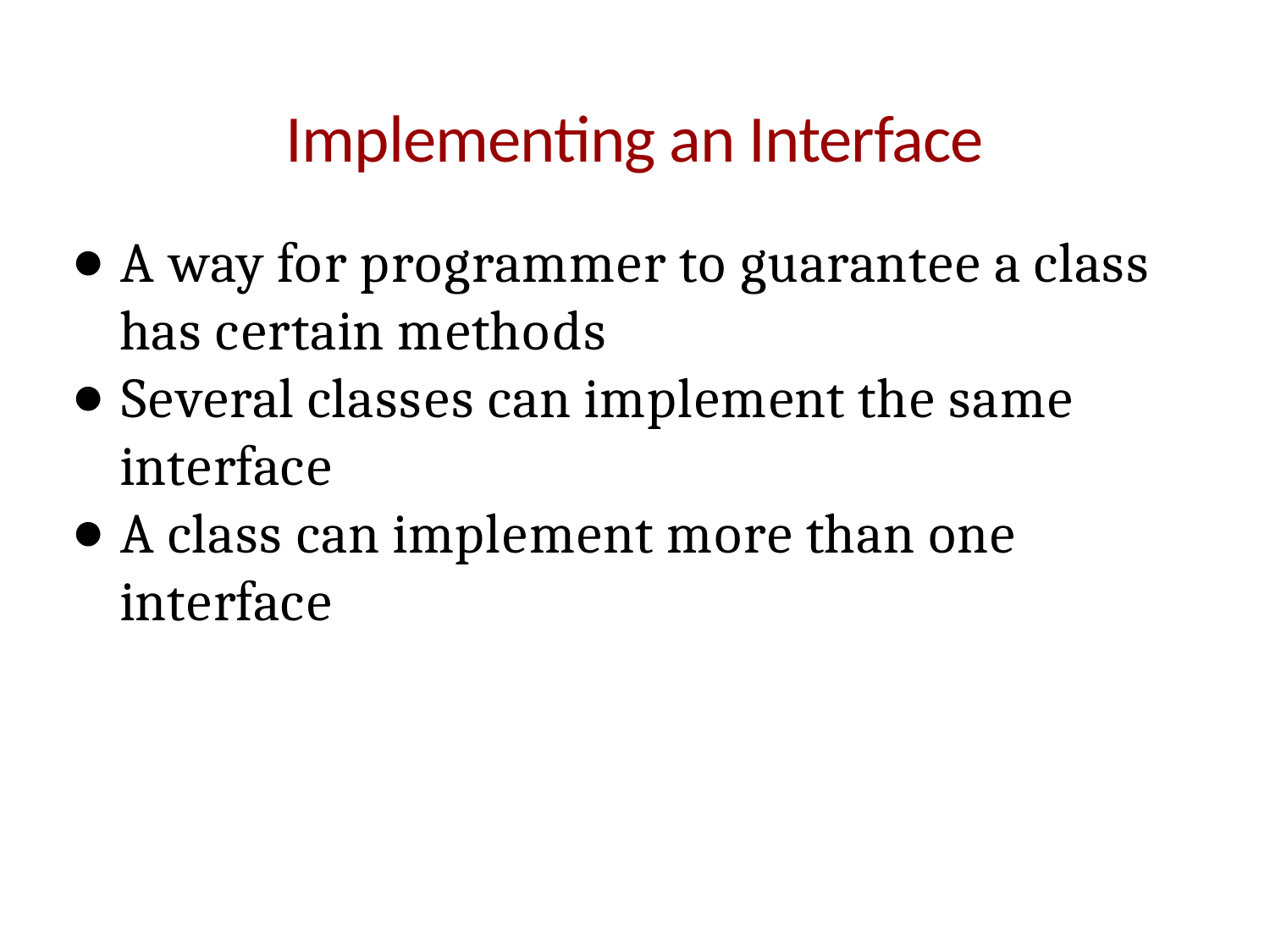

# Implementing an Interface
A way for programmer to guarantee a class has certain methods
Several classes can implement the same interface
A class can implement more than one interface